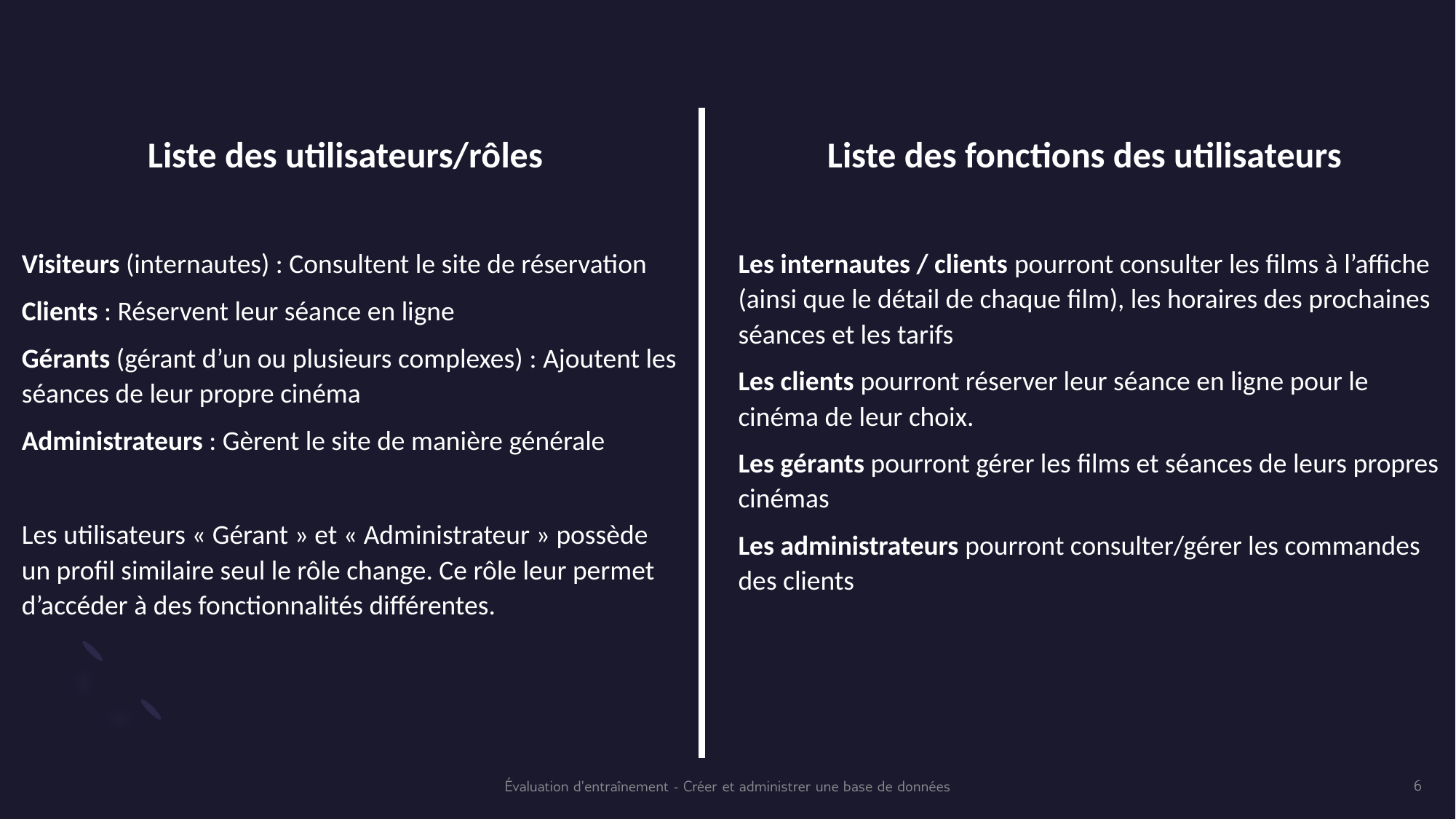

Liste des utilisateurs/rôles
Liste des fonctions des utilisateurs
Visiteurs (internautes) : Consultent le site de réservation
Clients : Réservent leur séance en ligne
Gérants (gérant d’un ou plusieurs complexes) : Ajoutent les séances de leur propre cinéma
Administrateurs : Gèrent le site de manière générale

Les utilisateurs « Gérant » et « Administrateur » possède un profil similaire seul le rôle change. Ce rôle leur permet d’accéder à des fonctionnalités différentes.

Les internautes / clients pourront consulter les films à l’affiche (ainsi que le détail de chaque film), les horaires des prochaines séances et les tarifs
Les clients pourront réserver leur séance en ligne pour le cinéma de leur choix.
Les gérants pourront gérer les films et séances de leurs propres cinémas
Les administrateurs pourront consulter/gérer les commandes des clients
Évaluation d'entraînement - Créer et administrer une base de données
6